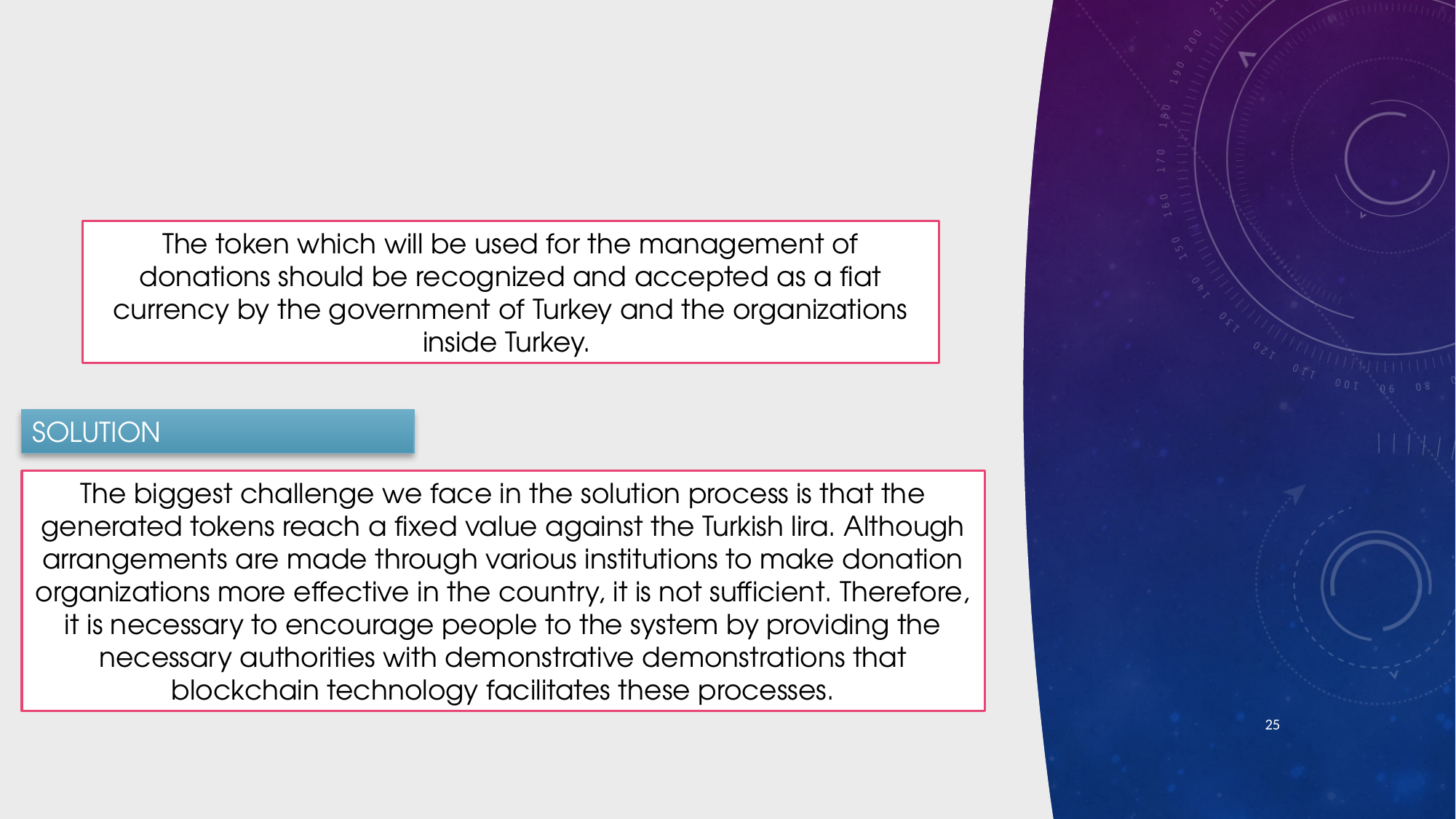

The token which will be used for the management of donations should be recognized and accepted as a fiat currency by the government of Turkey and the organizations inside Turkey.
SOLUTION
The biggest challenge we face in the solution process is that the generated tokens reach a fixed value against the Turkish lira. Although arrangements are made through various institutions to make donation organizations more effective in the country, it is not sufficient. Therefore, it is necessary to encourage people to the system by providing the necessary authorities with demonstrative demonstrations that blockchain technology facilitates these processes.
25